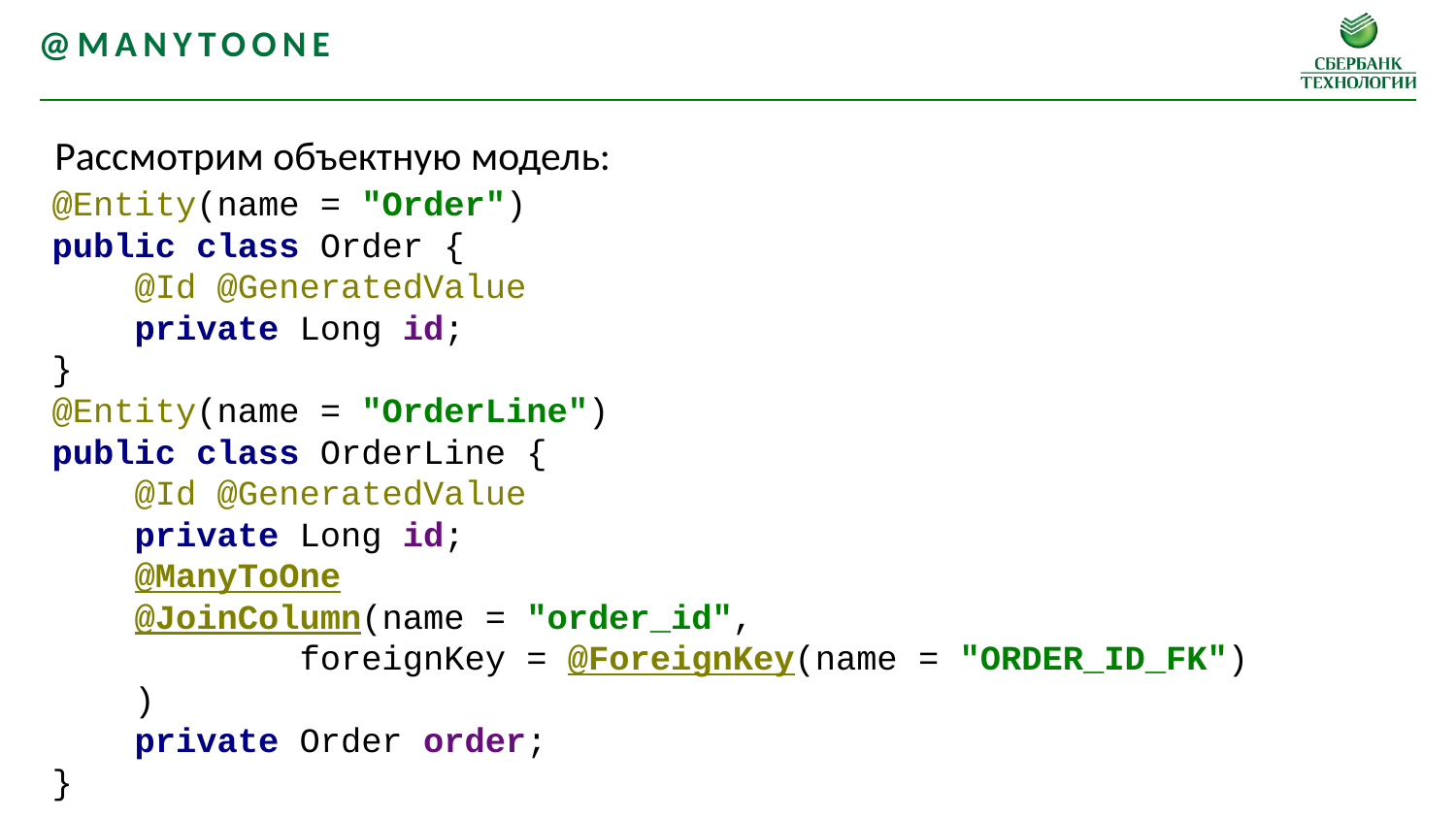

@manytoone
Рассмотрим объектную модель:

@Entity(name = "Order")
public class Order {
    @Id @GeneratedValue
    private Long id;
}
@Entity(name = "OrderLine")
public class OrderLine {
    @Id @GeneratedValue
    private Long id;
    @ManyToOne
    @JoinColumn(name = "order_id",
            foreignKey = @ForeignKey(name = "ORDER_ID_FK")
    )
    private Order order;
}